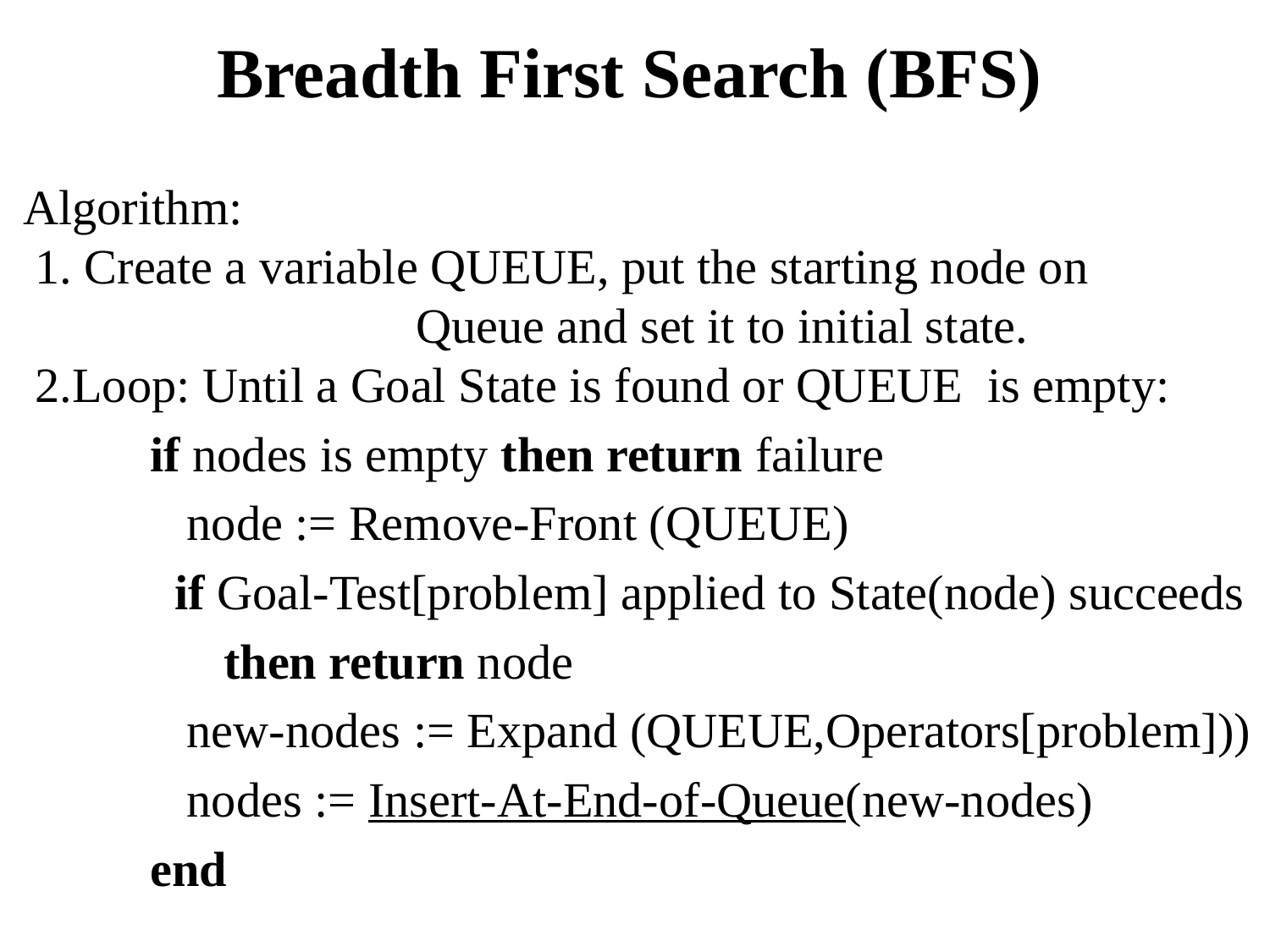

# Breadth First Search (BFS)
Algorithm:
 1. Create a variable QUEUE, put the starting node on
                                Queue and set it to initial state.
 2.Loop: Until a Goal State is found or QUEUE  is empty:
if nodes is empty then return failure
   node := Remove-Front (QUEUE)
  if Goal-Test[problem] applied to State(node) succeeds
      then return node
   new-nodes := Expand (QUEUE,Operators[problem]))
   nodes := Insert-At-End-of-Queue(new-nodes)
end